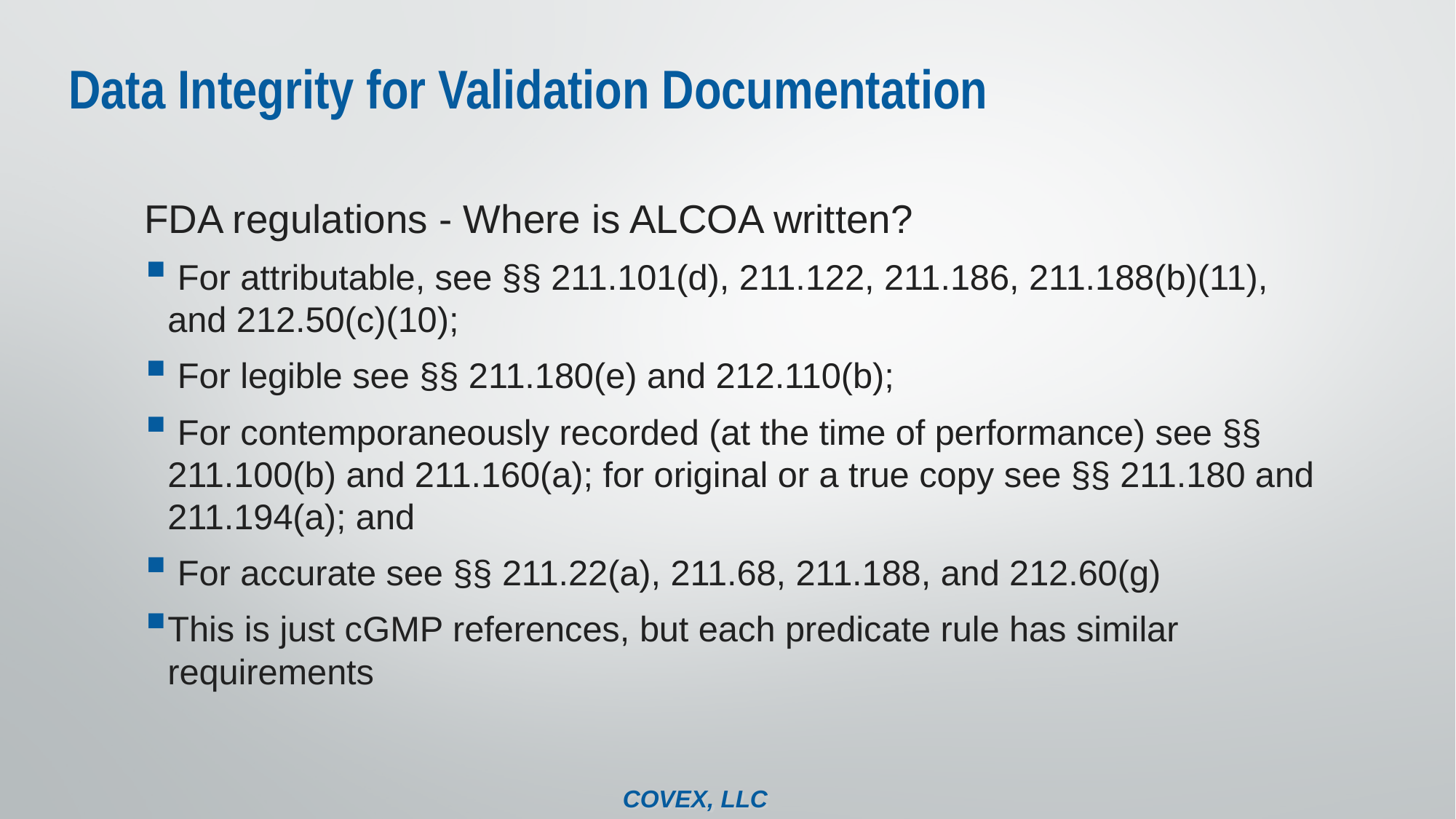

# Data Integrity for Validation Documentation
FDA regulations - Where is ALCOA written?
 For attributable, see §§ 211.101(d), 211.122, 211.186, 211.188(b)(11), and 212.50(c)(10);
 For legible see §§ 211.180(e) and 212.110(b);
 For contemporaneously recorded (at the time of performance) see §§ 211.100(b) and 211.160(a); for original or a true copy see §§ 211.180 and 211.194(a); and
 For accurate see §§ 211.22(a), 211.68, 211.188, and 212.60(g)
This is just cGMP references, but each predicate rule has similar requirements